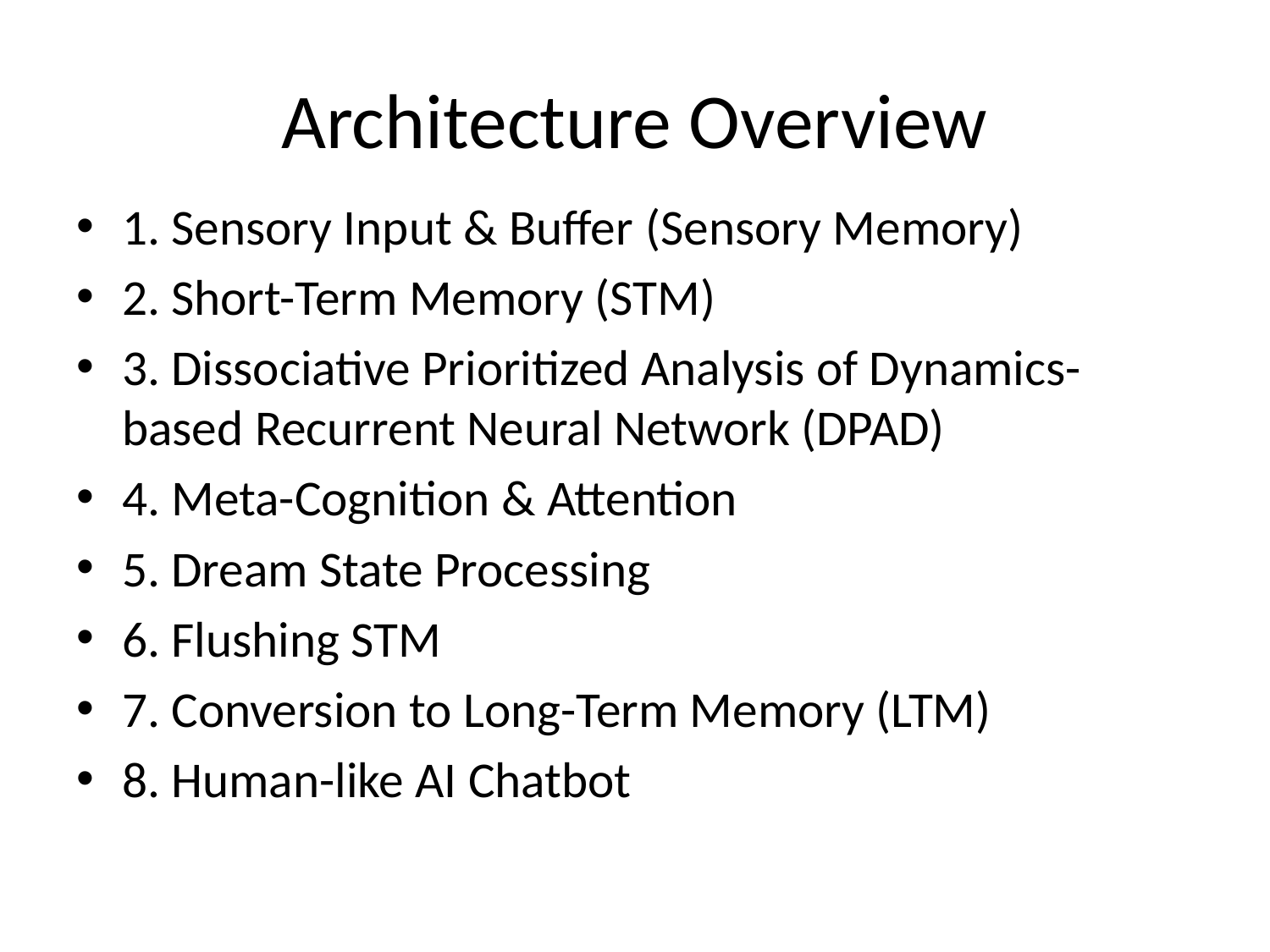

# Architecture Overview
1. Sensory Input & Buffer (Sensory Memory)
2. Short-Term Memory (STM)
3. Dissociative Prioritized Analysis of Dynamics-based Recurrent Neural Network (DPAD)
4. Meta-Cognition & Attention
5. Dream State Processing
6. Flushing STM
7. Conversion to Long-Term Memory (LTM)
8. Human-like AI Chatbot